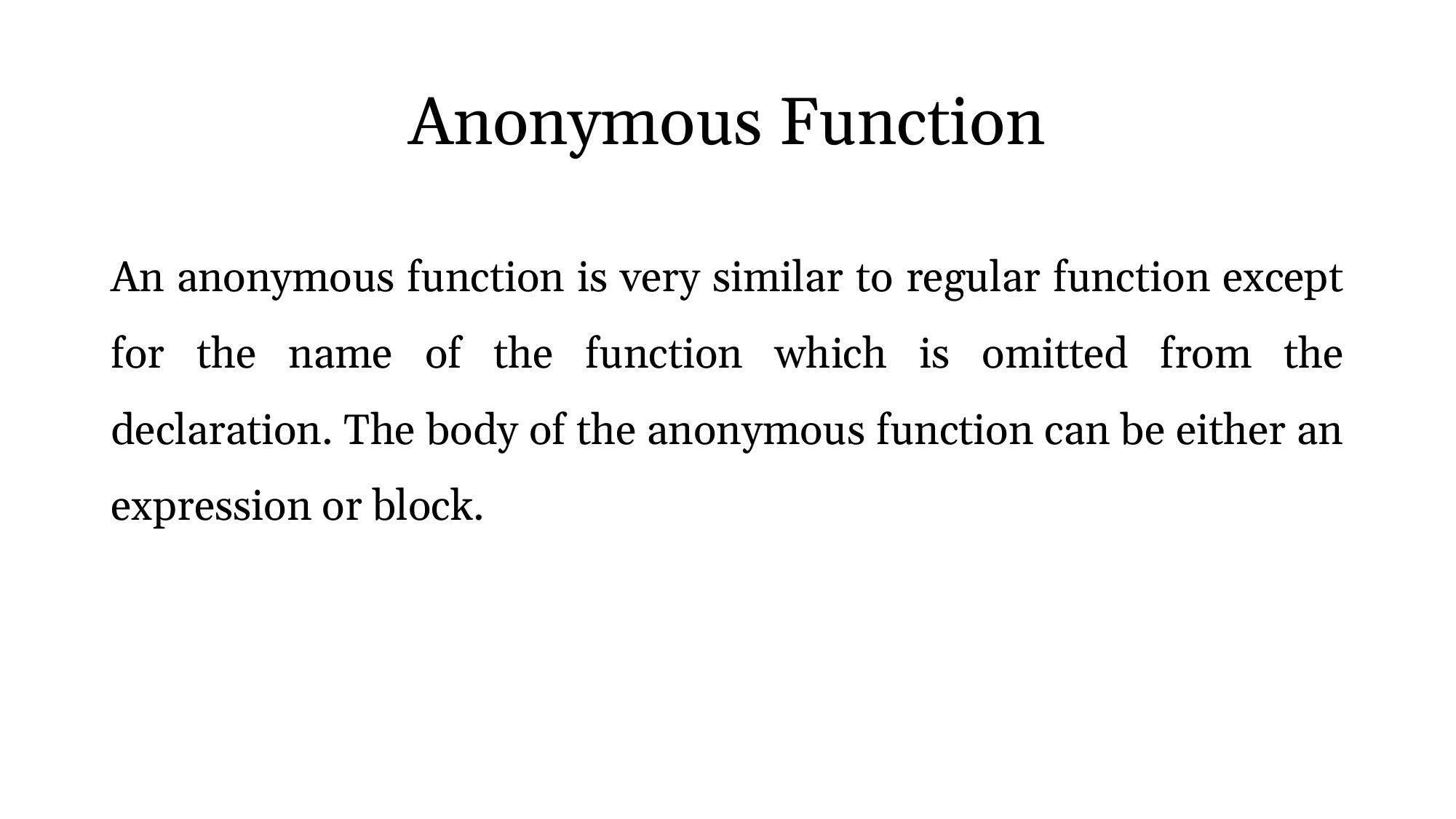

# Anonymous Function
An anonymous function is very similar to regular function except for the name of the function which is omitted from the declaration. The body of the anonymous function can be either an expression or block.